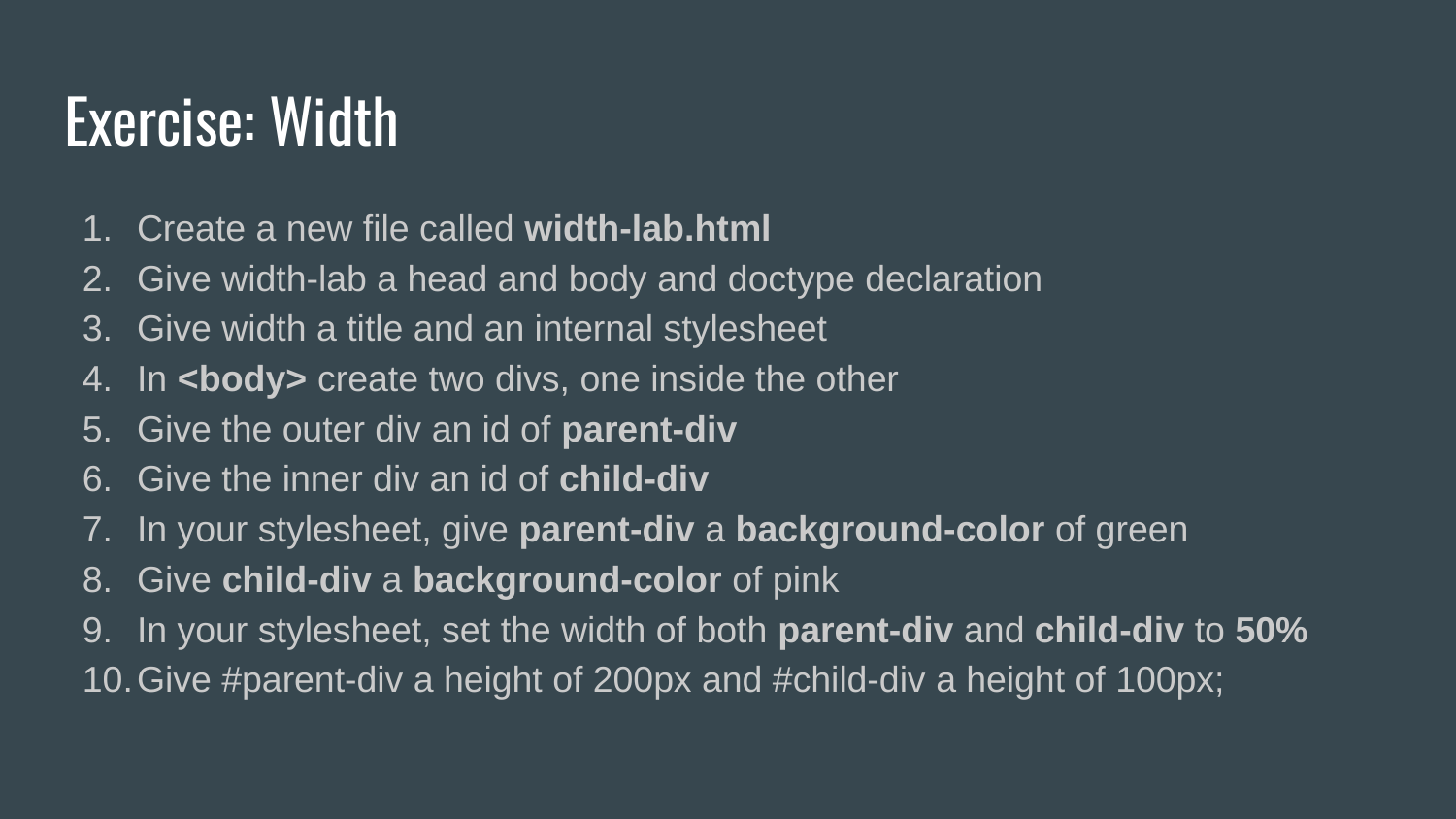

# Exercise: Width
Create a new file called width-lab.html
Give width-lab a head and body and doctype declaration
Give width a title and an internal stylesheet
In <body> create two divs, one inside the other
Give the outer div an id of parent-div
Give the inner div an id of child-div
In your stylesheet, give parent-div a background-color of green
Give child-div a background-color of pink
In your stylesheet, set the width of both parent-div and child-div to 50%
Give #parent-div a height of 200px and #child-div a height of 100px;